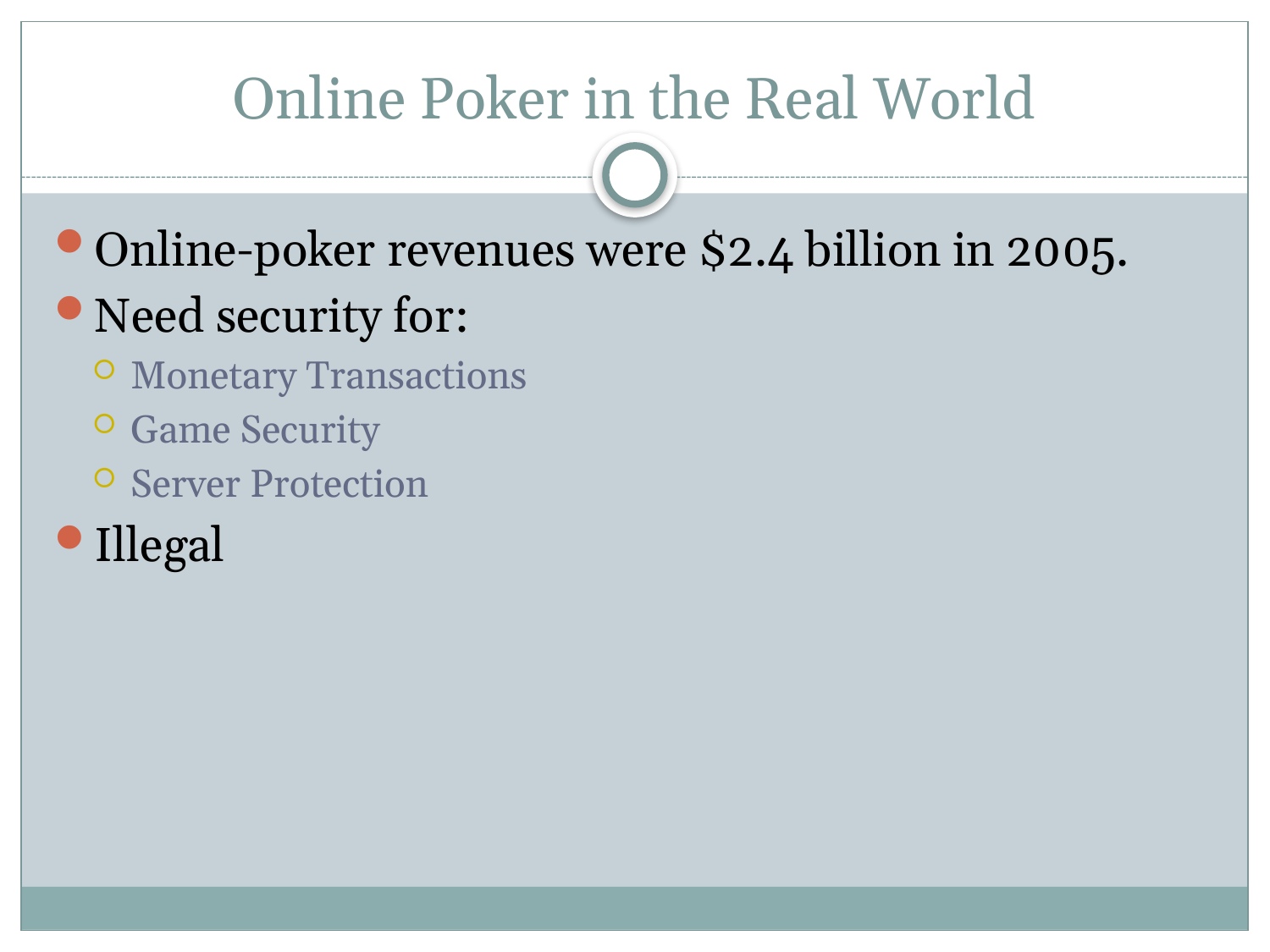

# Online Poker in the Real World
Online-poker revenues were $2.4 billion in 2005.
Need security for:
Monetary Transactions
Game Security
Server Protection
Illegal